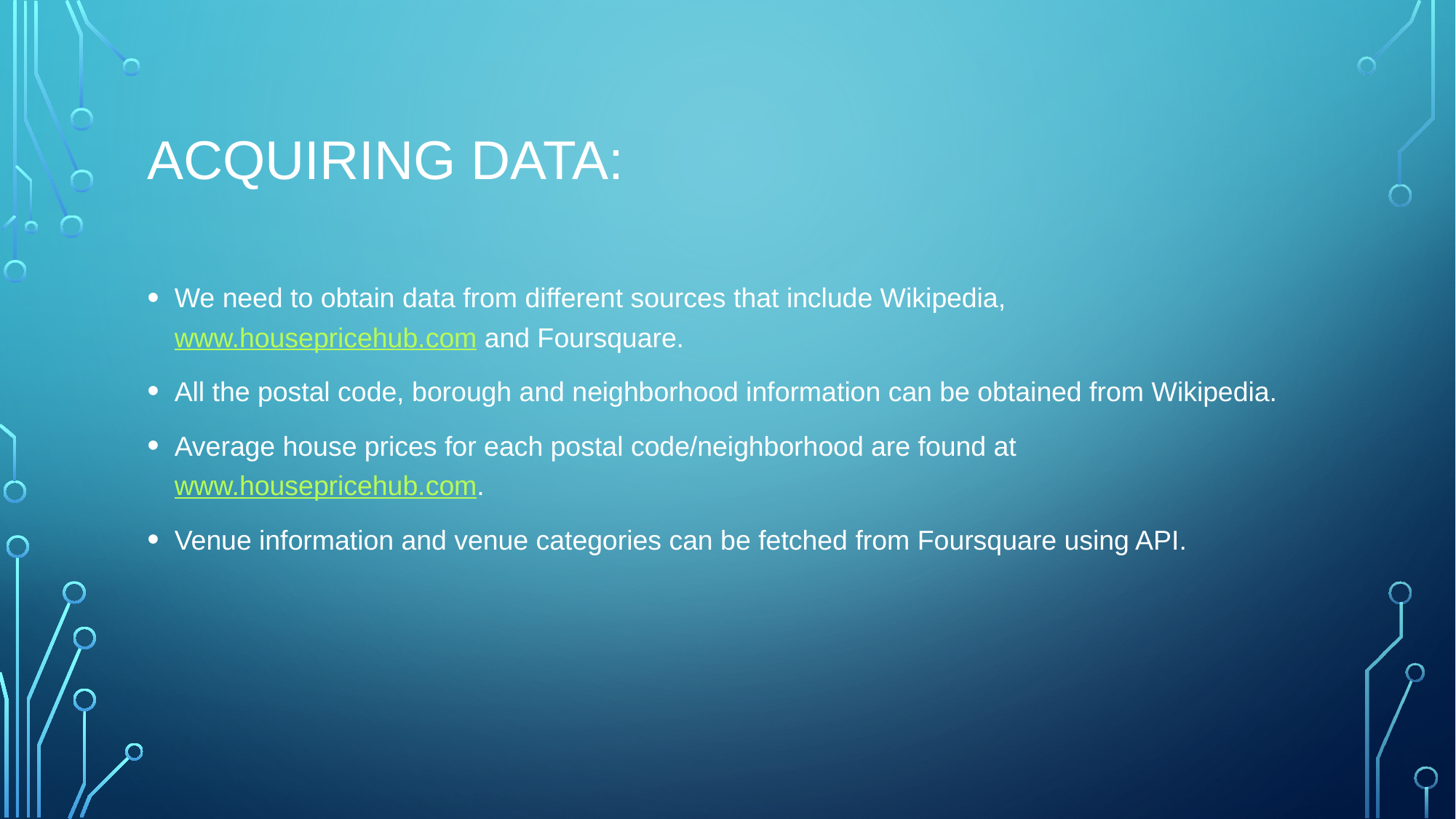

# Acquiring data:
We need to obtain data from different sources that include Wikipedia, www.housepricehub.com and Foursquare.
All the postal code, borough and neighborhood information can be obtained from Wikipedia.
Average house prices for each postal code/neighborhood are found at www.housepricehub.com.
Venue information and venue categories can be fetched from Foursquare using API.